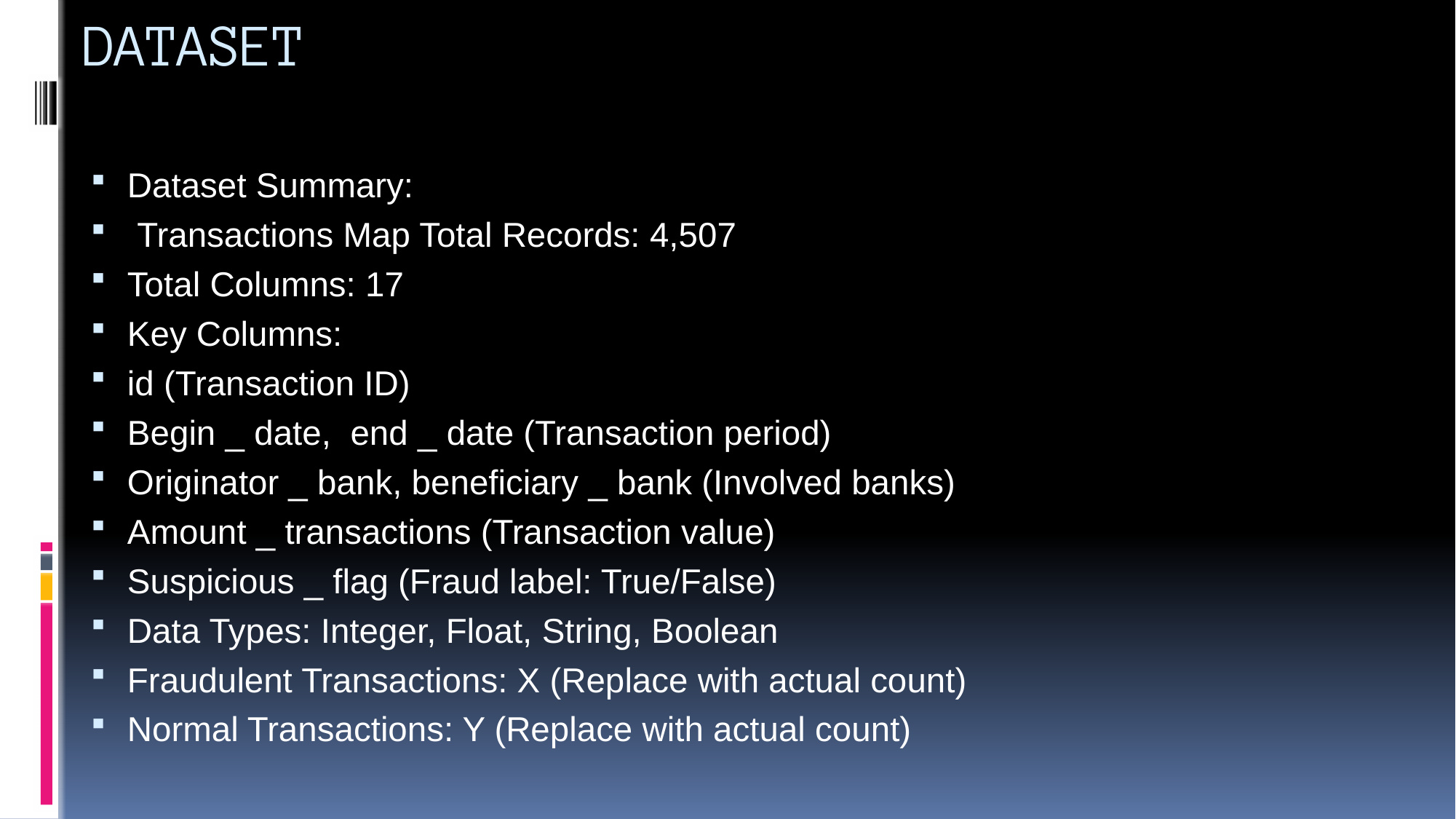

# DATASET
Dataset Summary:
 Transactions Map Total Records: 4,507
Total Columns: 17
Key Columns:
id (Transaction ID)
Begin _ date,  end _ date (Transaction period)
Originator _ bank, beneficiary _ bank (Involved banks)
Amount _ transactions (Transaction value)
Suspicious _ flag (Fraud label: True/False)
Data Types: Integer, Float, String, Boolean
Fraudulent Transactions: X (Replace with actual count)
Normal Transactions: Y (Replace with actual count)